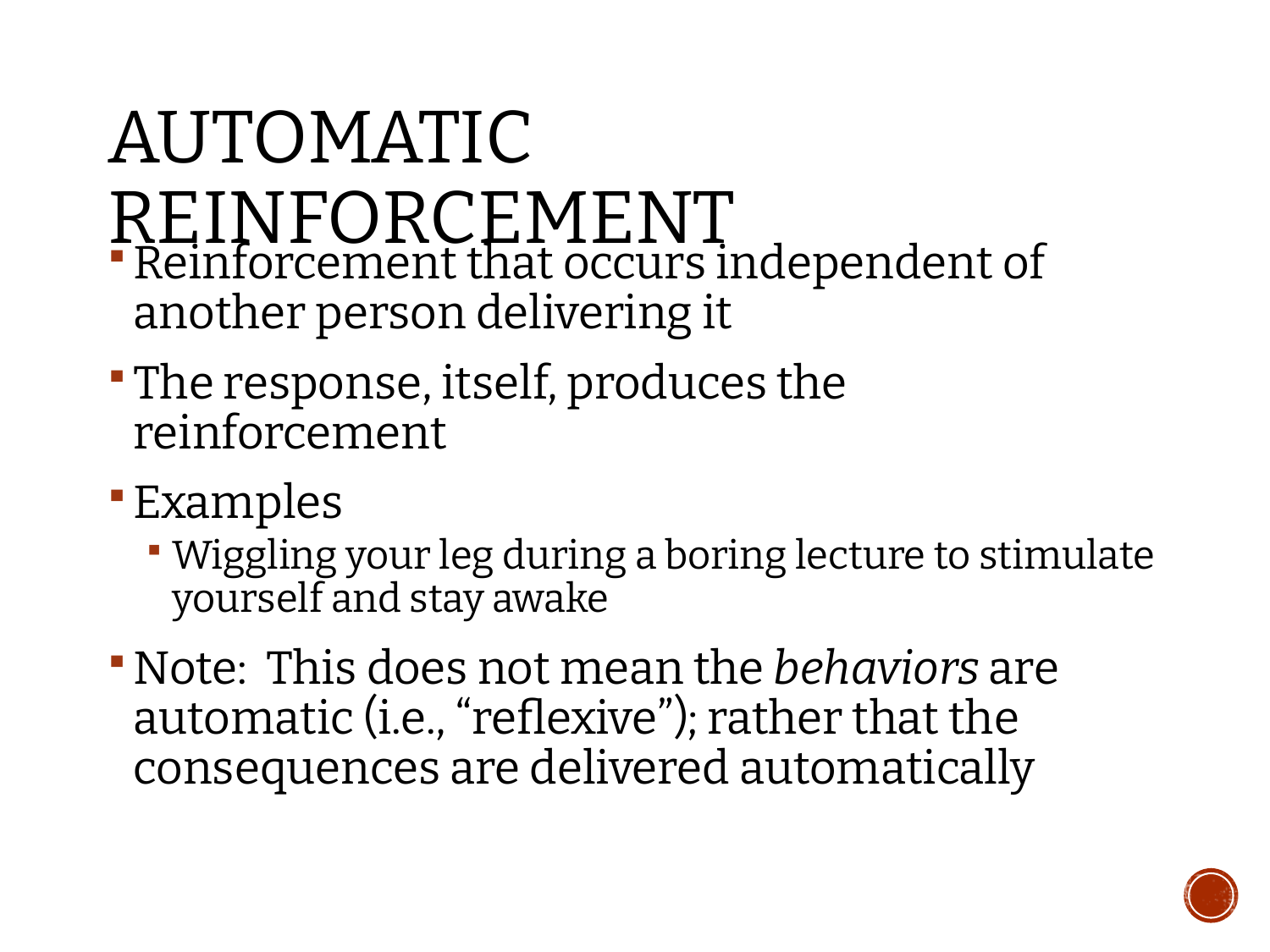

# Automatic Reinforcement
Reinforcement that occurs independent of another person delivering it
The response, itself, produces the reinforcement
Examples
Wiggling your leg during a boring lecture to stimulate yourself and stay awake
Note:  This does not mean the behaviors are automatic (i.e., “reflexive”); rather that the consequences are delivered automatically